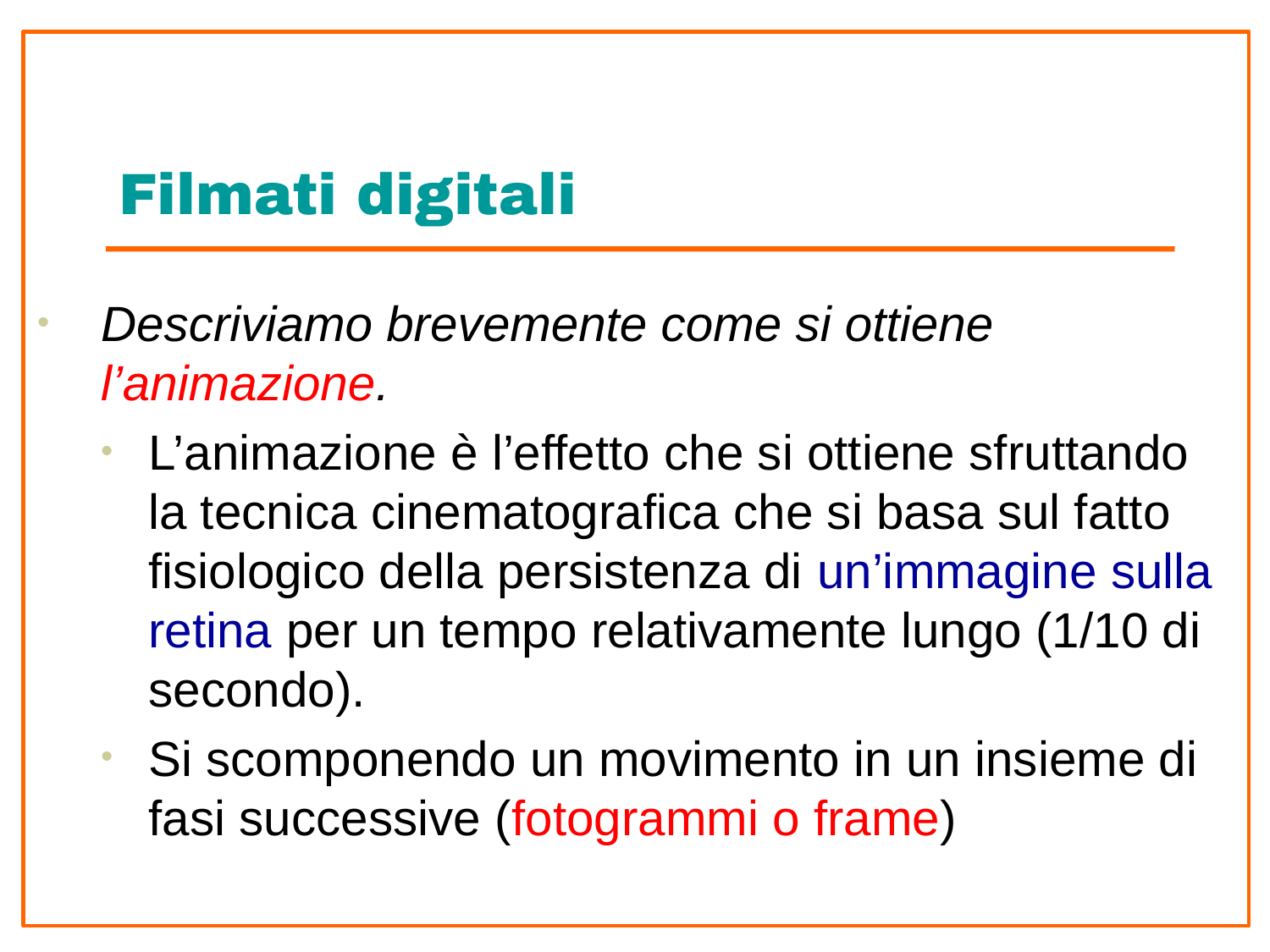

# Filmati digitali
Descriviamo brevemente come si ottiene l’animazione.
L’animazione è l’effetto che si ottiene sfruttando la tecnica cinematografica che si basa sul fatto fisiologico della persistenza di un’immagine sulla retina per un tempo relativamente lungo (1/10 di secondo).
Si scomponendo un movimento in un insieme di fasi successive (fotogrammi o frame)